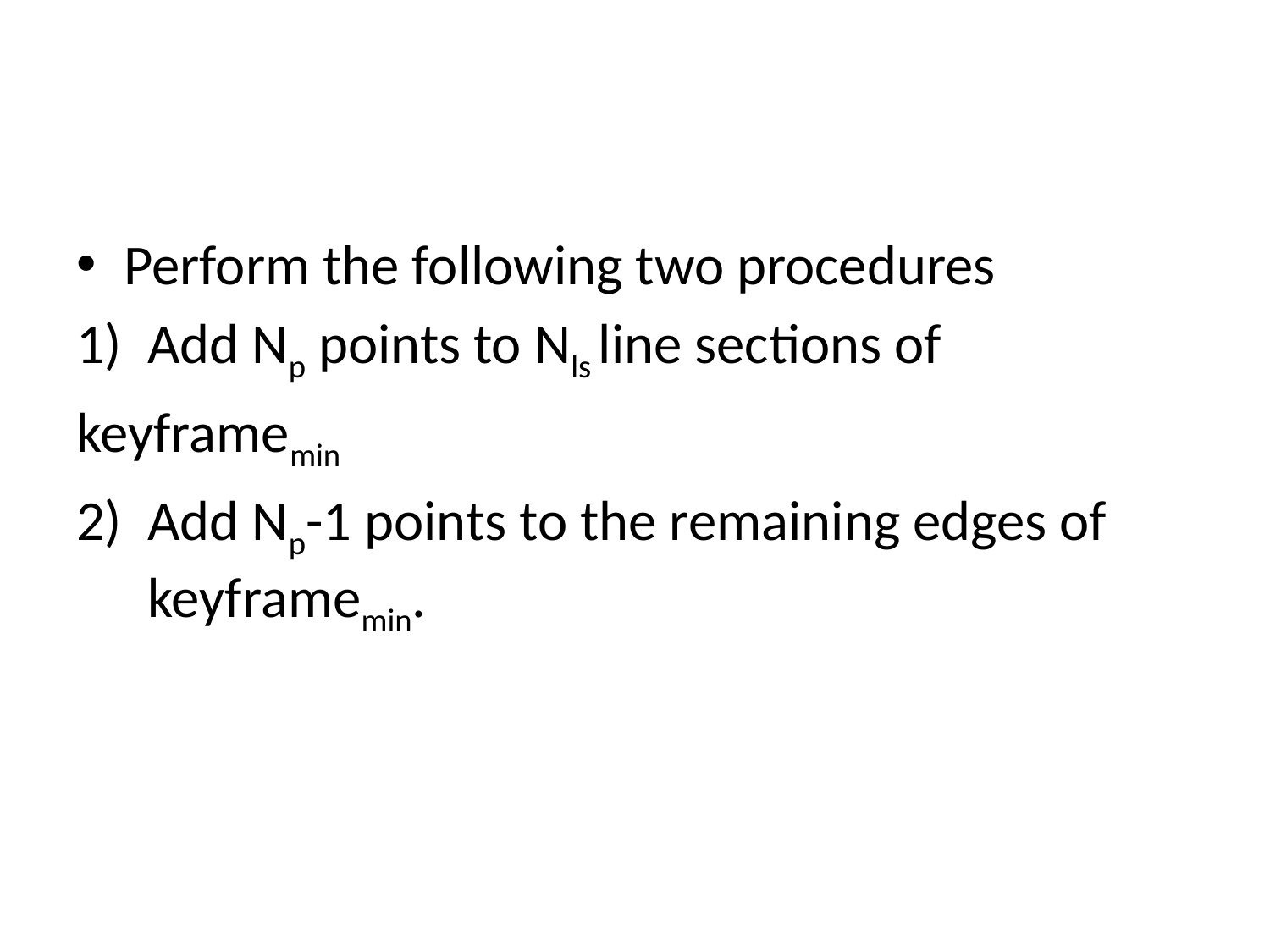

#
Perform the following two procedures
Add Np points to Nls line sections of
keyframemin
Add Np-1 points to the remaining edges of keyframemin.